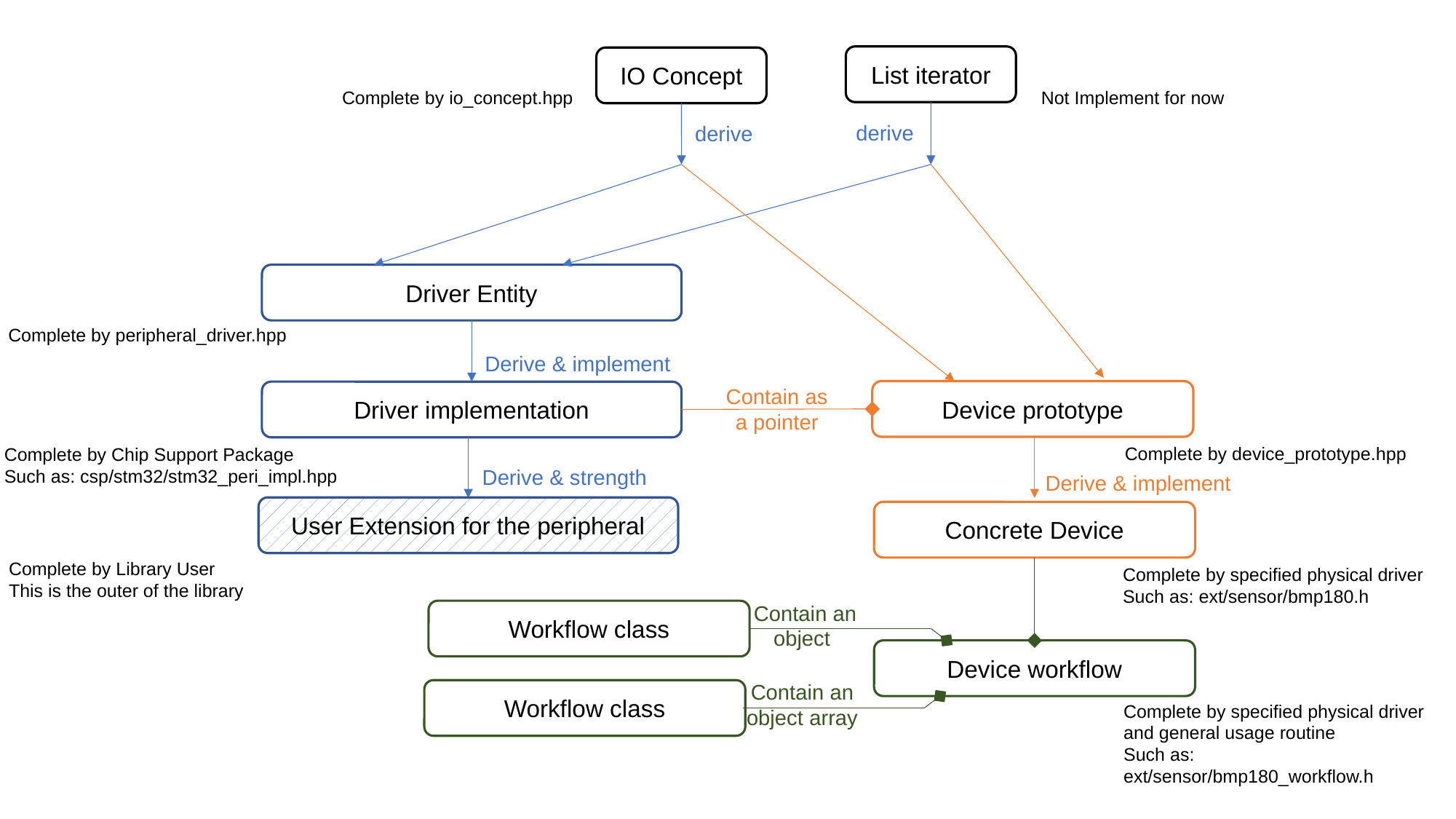

List iterator
IO Concept
Complete by io_concept.hpp
Not Implement for now
derive
derive
Driver Entity
Complete by peripheral_driver.hpp
Derive & implement
Contain as a pointer
Device prototype
Driver implementation
Complete by device_prototype.hpp
Complete by Chip Support Package
Such as: csp/stm32/stm32_peri_impl.hpp
Derive & strength
Derive & implement
User Extension for the peripheral
Concrete Device
Complete by Library User
This is the outer of the library
Complete by specified physical driver
Such as: ext/sensor/bmp180.h
Contain an object
Workflow class
Workflow class
Device workflow
Contain an object array
Complete by specified physical driver and general usage routine
Such as: ext/sensor/bmp180_workflow.h